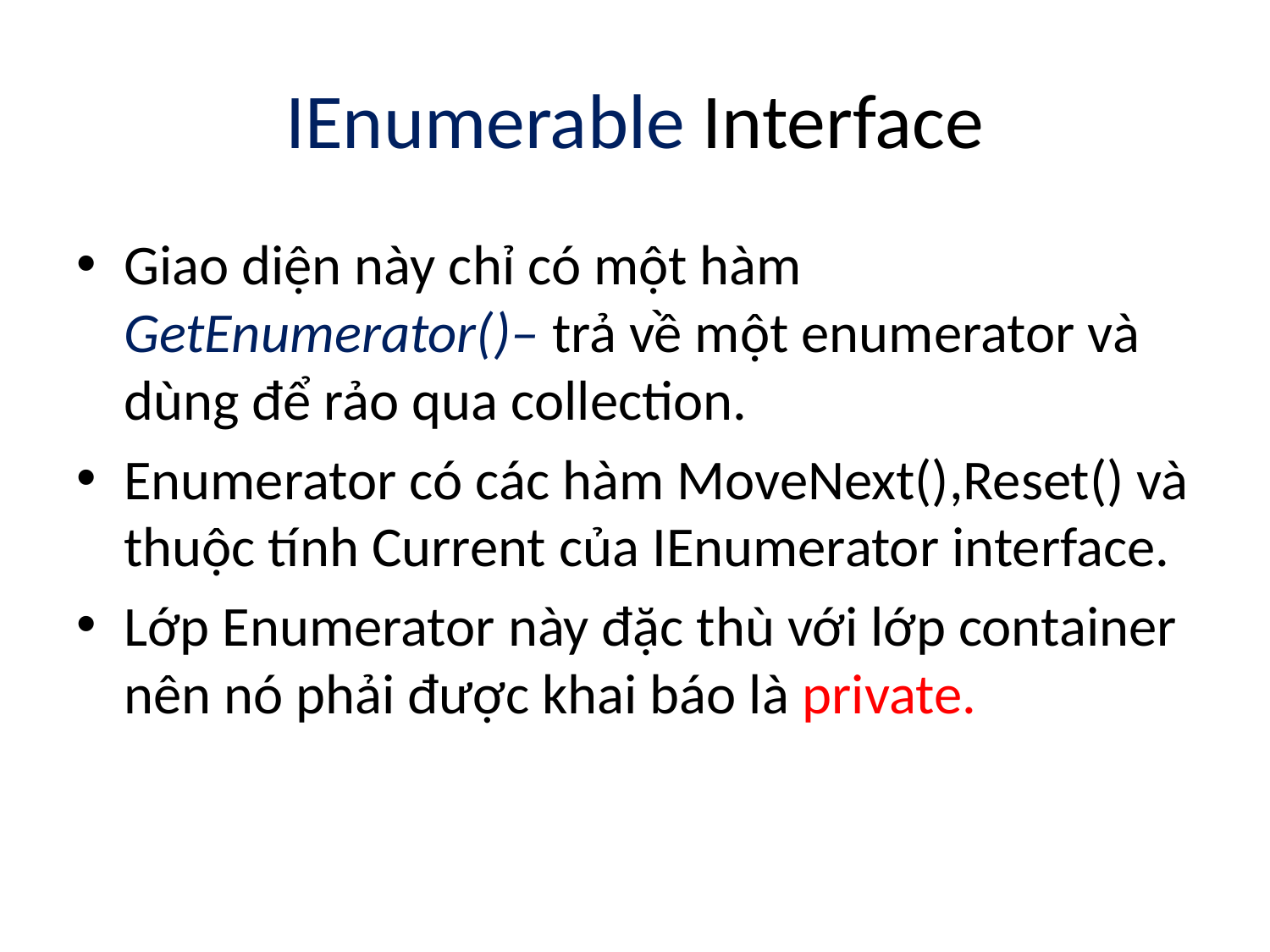

# IEnumerable Interface
Giao diện này chỉ có một hàm GetEnumerator()– trả về một enumerator và dùng để rảo qua collection.
Enumerator có các hàm MoveNext(),Reset() và thuộc tính Current của IEnumerator interface.
Lớp Enumerator này đặc thù với lớp container nên nó phải được khai báo là private.